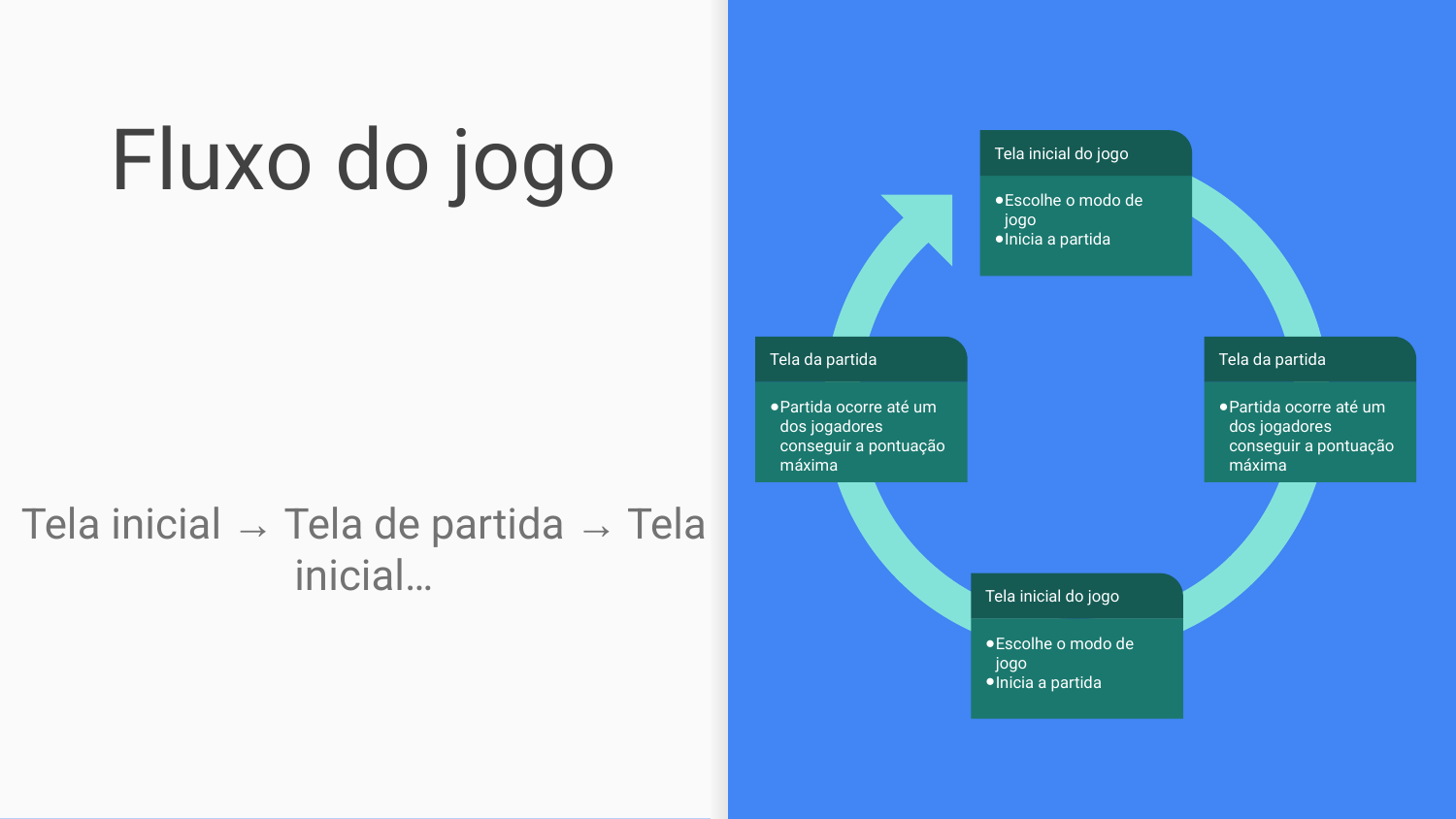

# Fluxo do jogo
Tela inicial do jogo
Escolhe o modo de jogo
Inicia a partida

Tela da partida
Partida ocorre até um dos jogadores conseguir a pontuação máxima
Tela da partida
Partida ocorre até um dos jogadores conseguir a pontuação máxima
Tela inicial → Tela de partida → Tela inicial…
Tela inicial do jogo
Escolhe o modo de jogo
Inicia a partida